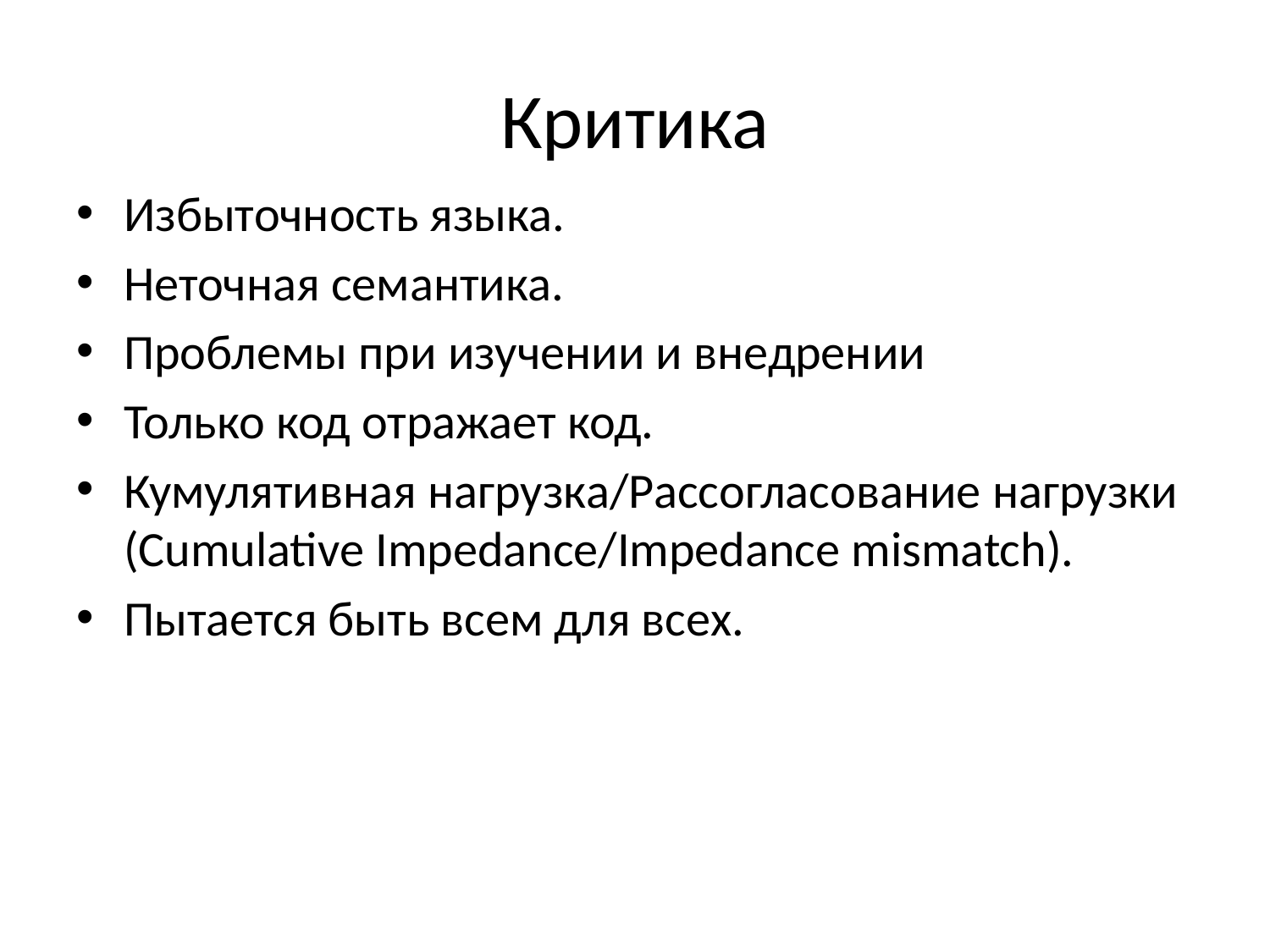

# Критика
Избыточность языка.
Неточная семантика.
Проблемы при изучении и внедрении
Только код отражает код.
Кумулятивная нагрузка/Рассогласование нагрузки (Cumulative Impedance/Impedance mismatch).
Пытается быть всем для всех.